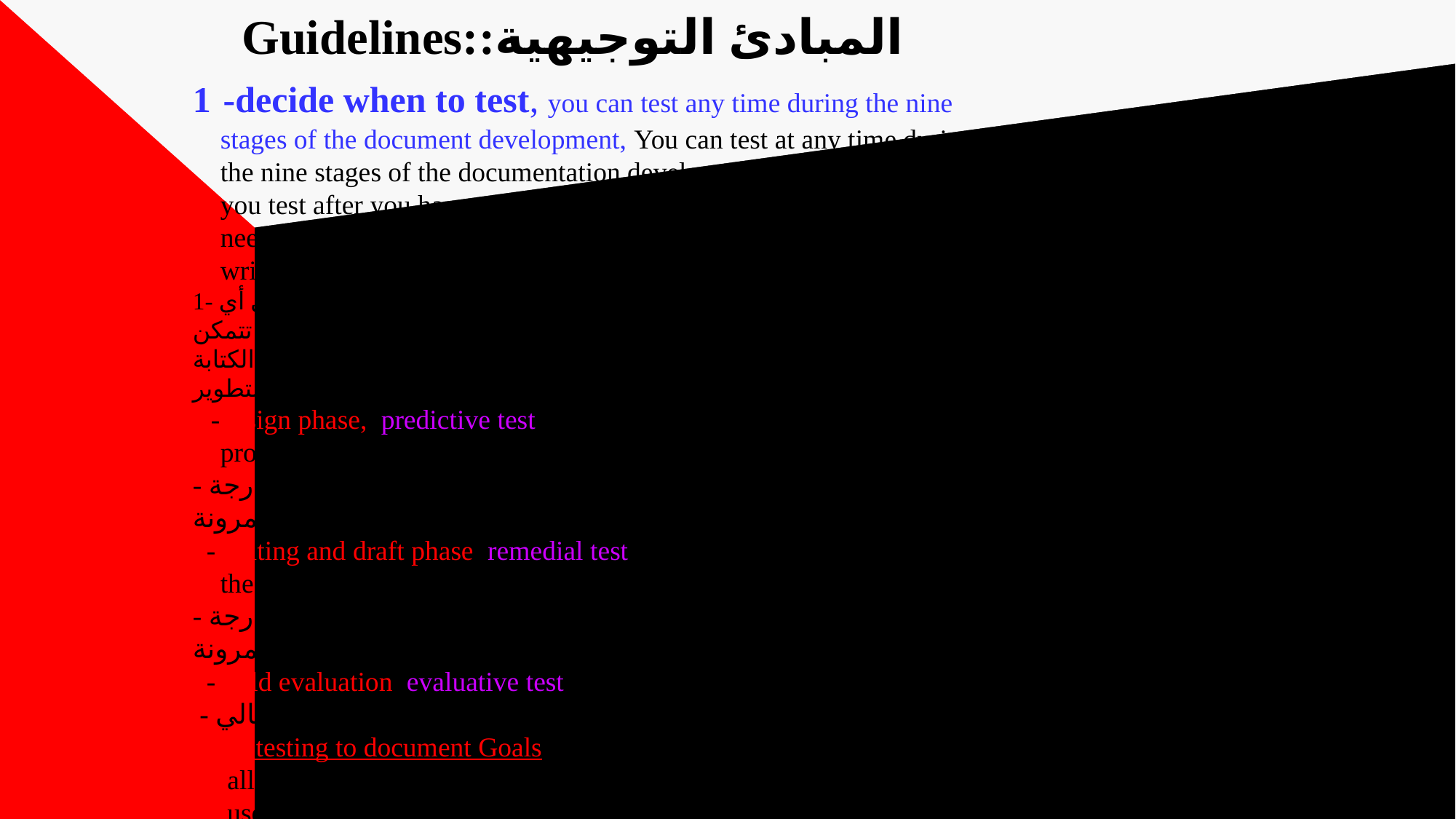

# Guidelines:المبادئ التوجيهية: 1-decide when to test, you can test any time during the nine stages of the document development, You can test at any time during the nine stages of the documentation development process. Usually you test after you have a draft finished so you can see the areas that need testing. But you can test during the three major phases: design, writing or development. 1- تحديد موعد الاختبار، يمكنك الاختبار في أي وقت خلال المراحل التسع لتطوير المستند، يمكنك الاختبار في أي وقت خلال المراحل التسع لعملية تطوير المستند. عادة ما تقوم بالاختبار بعد الانتهاء من المسودة حتى تتمكن من رؤية المجالات التي تحتاج إلى اختبار. ولكن يمكنك الاختبار خلال المراحل الثلاث الرئيسية: التصميم أو الكتابة أو التطوير. -design phase,  predictive test to test the suitability of design specs and production goals, high degree of flexibility. - مرحلة التصميم، الاختبار التنبئي لاختبار مدى ملاءمة مواصفات التصميم وأهداف الإنتاج، درجة عالية من المرونة. -Writing and draft phase, remedial test immediate change and re-test to the document, moderate degree of flexibility. - مرحلة الكتابة والمسودة، الاختبار التصحيحي للتغيير الفوري وإعادة الاختبار للمستند، درجة متوسطة من المرونة. -Field evaluation, evaluative test changes have to wait for next release. - التقييم الميداني، يجب انتظار تغييرات الاختبار التقييمي للإصدار التالي. Tie testing to document Goals, may be you do not have a time to test all your documents, concentrate on how to apply the program to the user’s workplace ربط الاختبار بأهداف المستند، قد لا يكون لديك وقت لاختبار جميع مستنداتك، ركز على كيفية تطبيق البرنامج على مكان عمل المستخدم